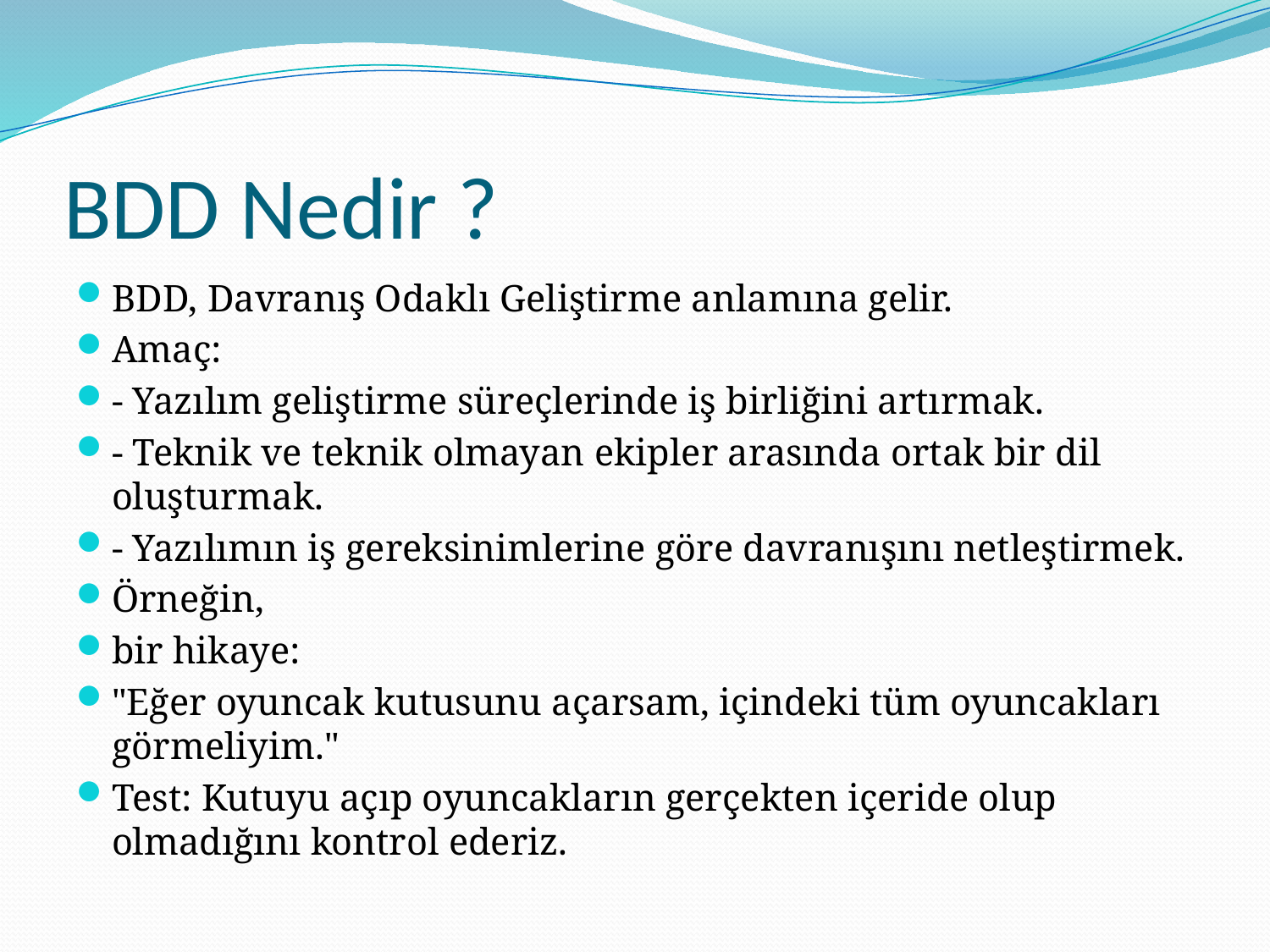

# BDD Nedir ?
BDD, Davranış Odaklı Geliştirme anlamına gelir.
Amaç:
- Yazılım geliştirme süreçlerinde iş birliğini artırmak.
- Teknik ve teknik olmayan ekipler arasında ortak bir dil oluşturmak.
- Yazılımın iş gereksinimlerine göre davranışını netleştirmek.
Örneğin,
bir hikaye:
"Eğer oyuncak kutusunu açarsam, içindeki tüm oyuncakları görmeliyim."
Test: Kutuyu açıp oyuncakların gerçekten içeride olup olmadığını kontrol ederiz.